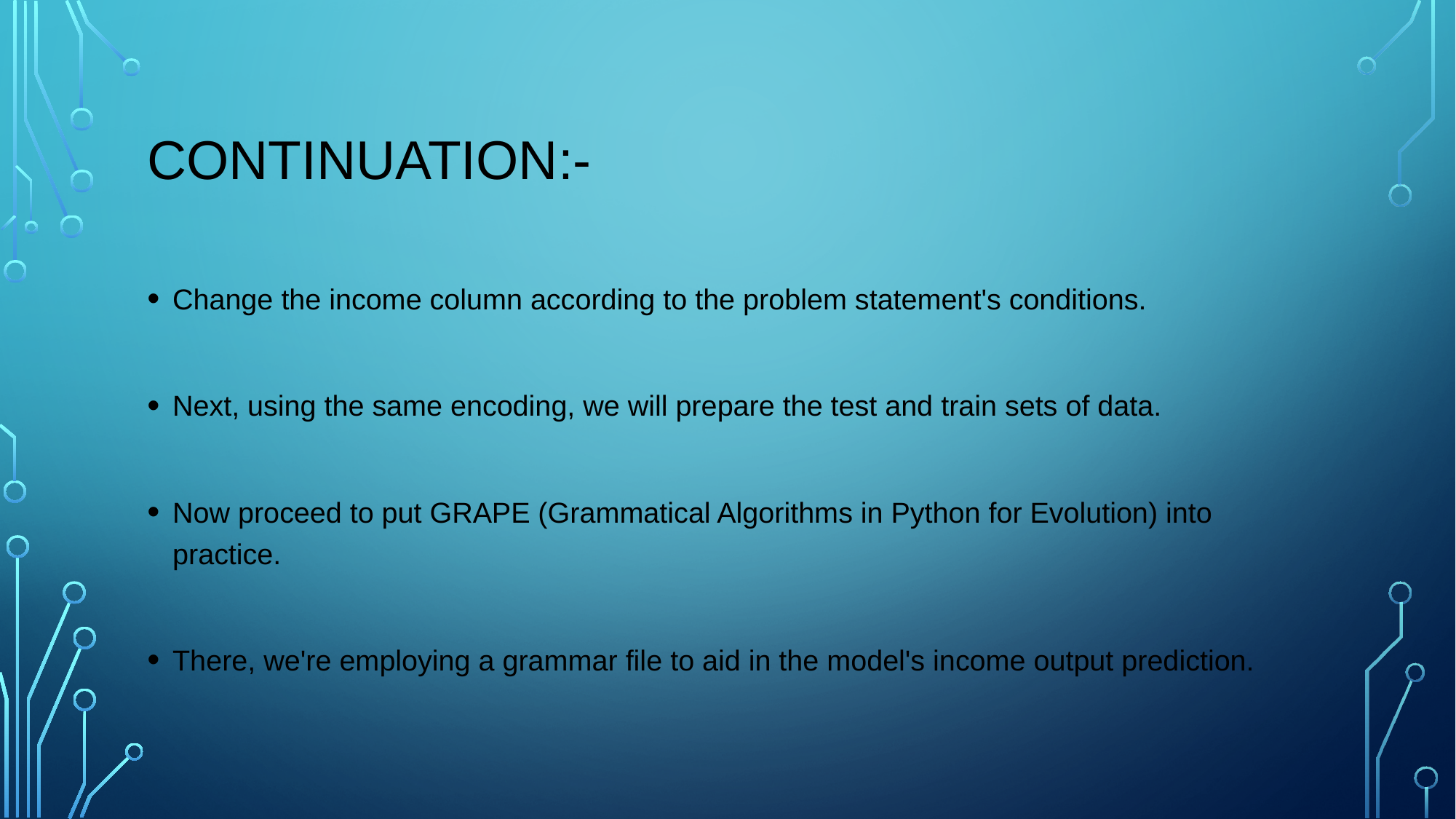

# CONTInuation:-
Change the income column according to the problem statement's conditions.

Next, using the same encoding, we will prepare the test and train sets of data.

Now proceed to put GRAPE (Grammatical Algorithms in Python for Evolution) into practice.

There, we're employing a grammar file to aid in the model's income output prediction.